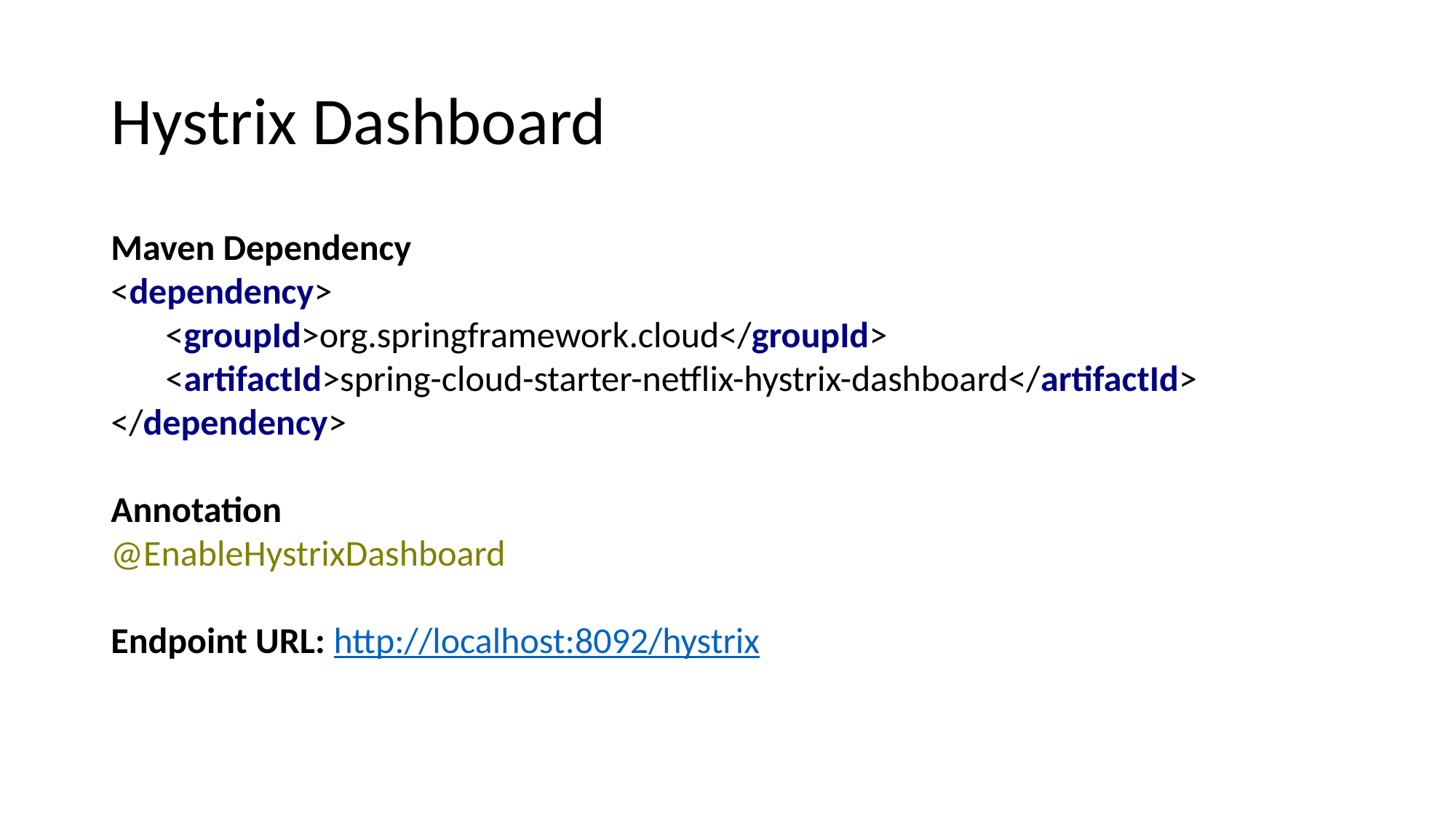

# Hystrix Dashboard
Maven Dependency
<dependency>
<groupId>org.springframework.cloud</groupId>
<artifactId>spring-cloud-starter-netflix-hystrix-dashboard</artifactId>
</dependency>

Annotation
@EnableHystrixDashboard

Endpoint URL: http://localhost:8092/hystrix